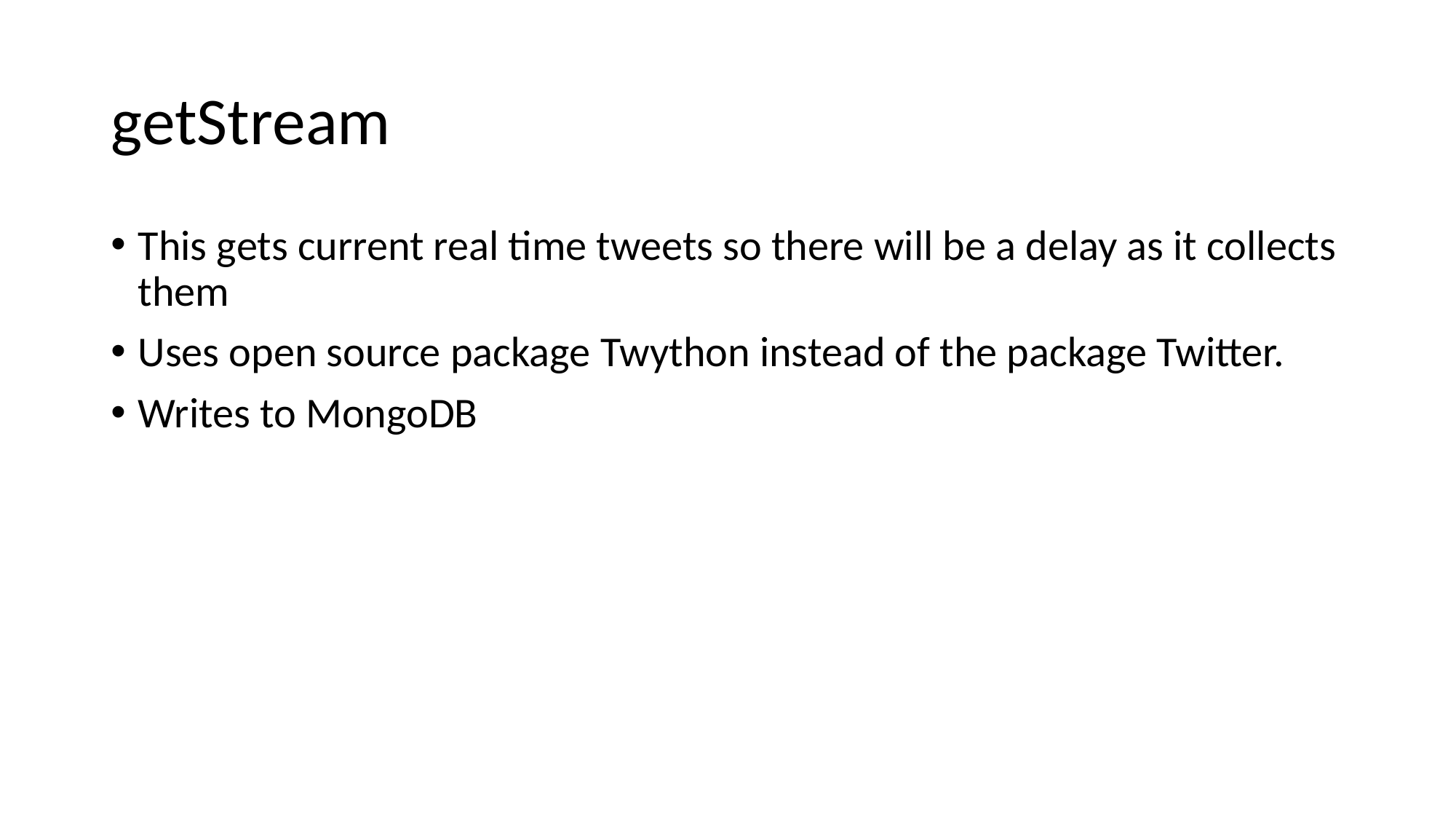

# getStream
This gets current real time tweets so there will be a delay as it collects them
Uses open source package Twython instead of the package Twitter.
Writes to MongoDB